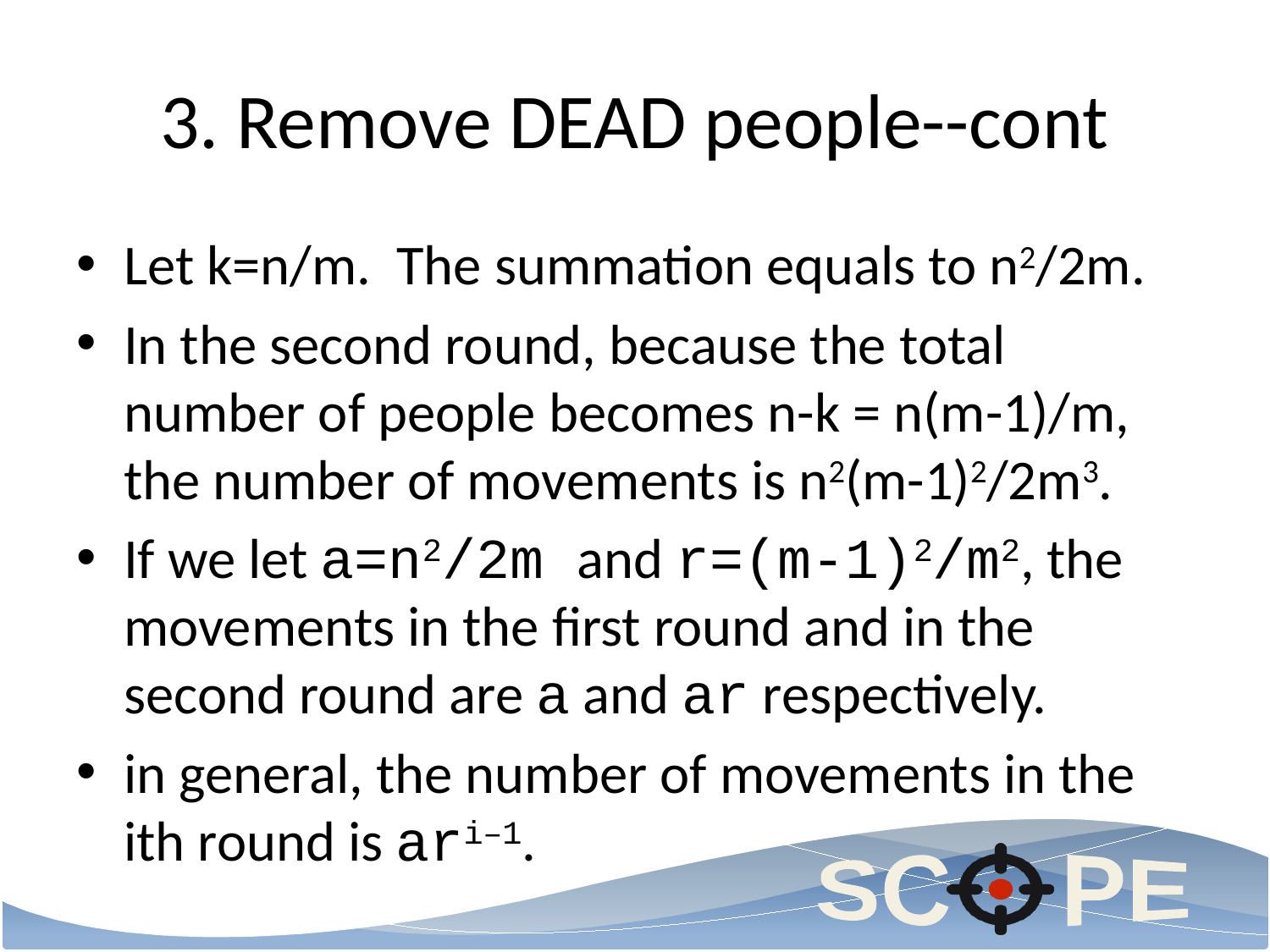

# 3. Remove DEAD people--cont
Let k=n/m.  The summation equals to n2/2m.
In the second round, because the total number of people becomes n-k = n(m-1)/m, the number of movements is n2(m-1)2/2m3.
If we let a=n2/2m and r=(m-1)2/m2, the movements in the first round and in the second round are a and ar respectively.
in general, the number of movements in the ith round is ari–1.